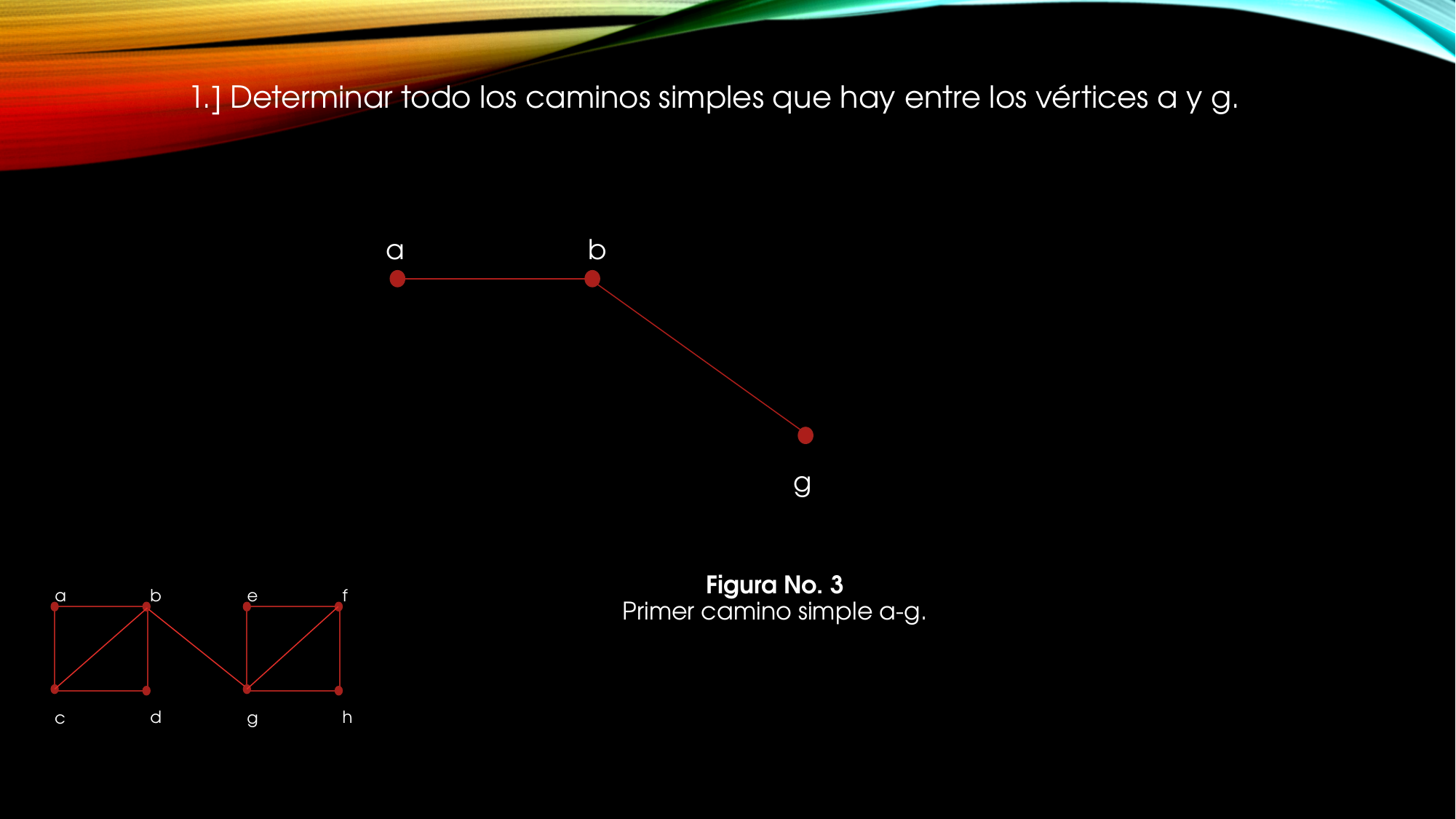

1.] Determinar todo los caminos simples que hay entre los vértices a y g.

Figura No. 3
Primer camino simple a-g.
a
b

g
a
b

d
c
e
f

h
g